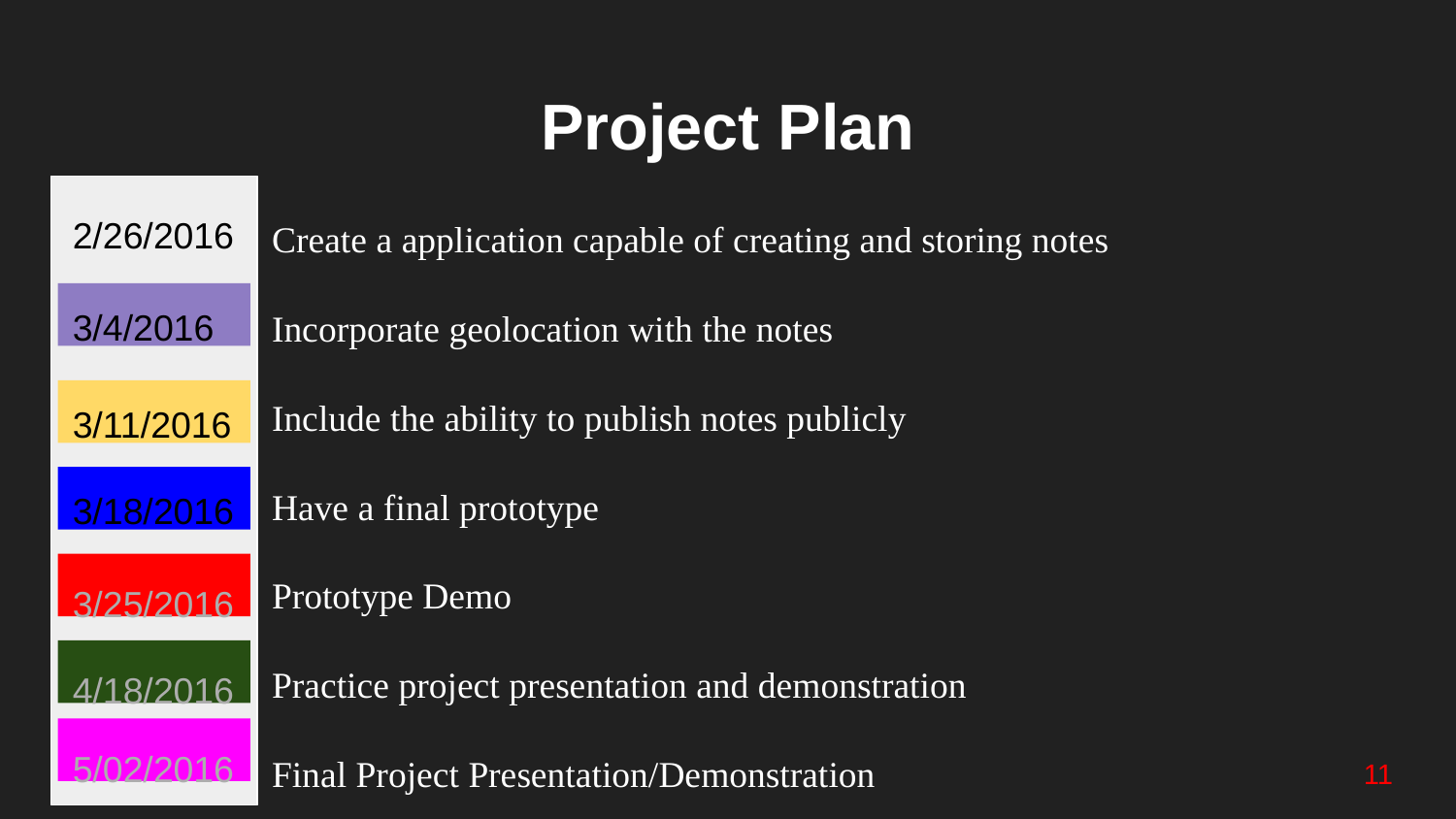

# Project Plan

Create a application capable of creating and storing notes
Incorporate geolocation with the notes
Include the ability to publish notes publicly
Have a final prototype
Prototype Demo
Practice project presentation and demonstration
Final Project Presentation/Demonstration
2/26/2016
3/4/2016
3/11/2016
3/18/2016
3/25/2016
4/18/2016
5/02/2016
11